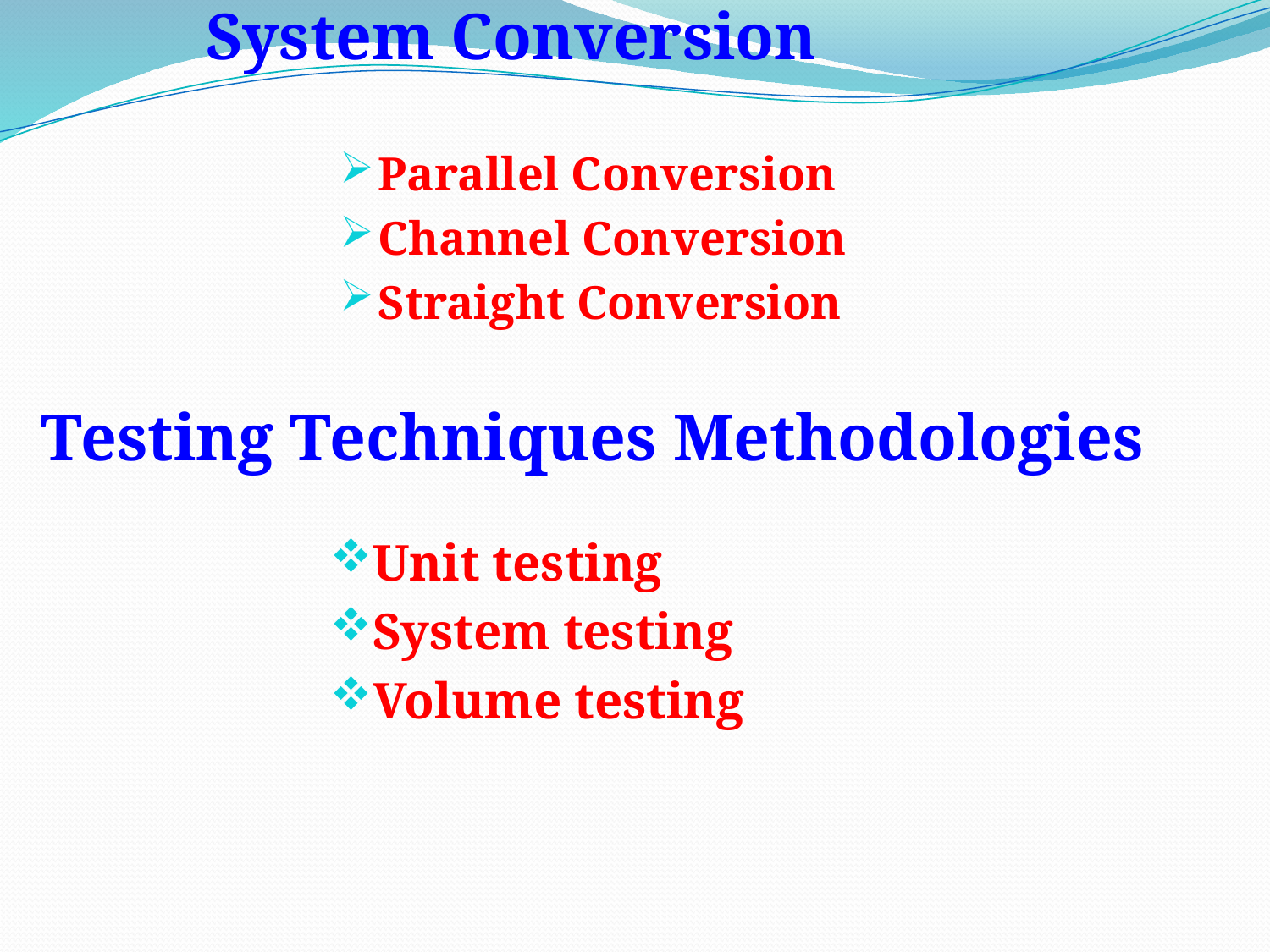

# System Conversion
Parallel Conversion
Channel Conversion
Straight Conversion

Unit testing
System testing
Volume testing

Testing Techniques Methodologies